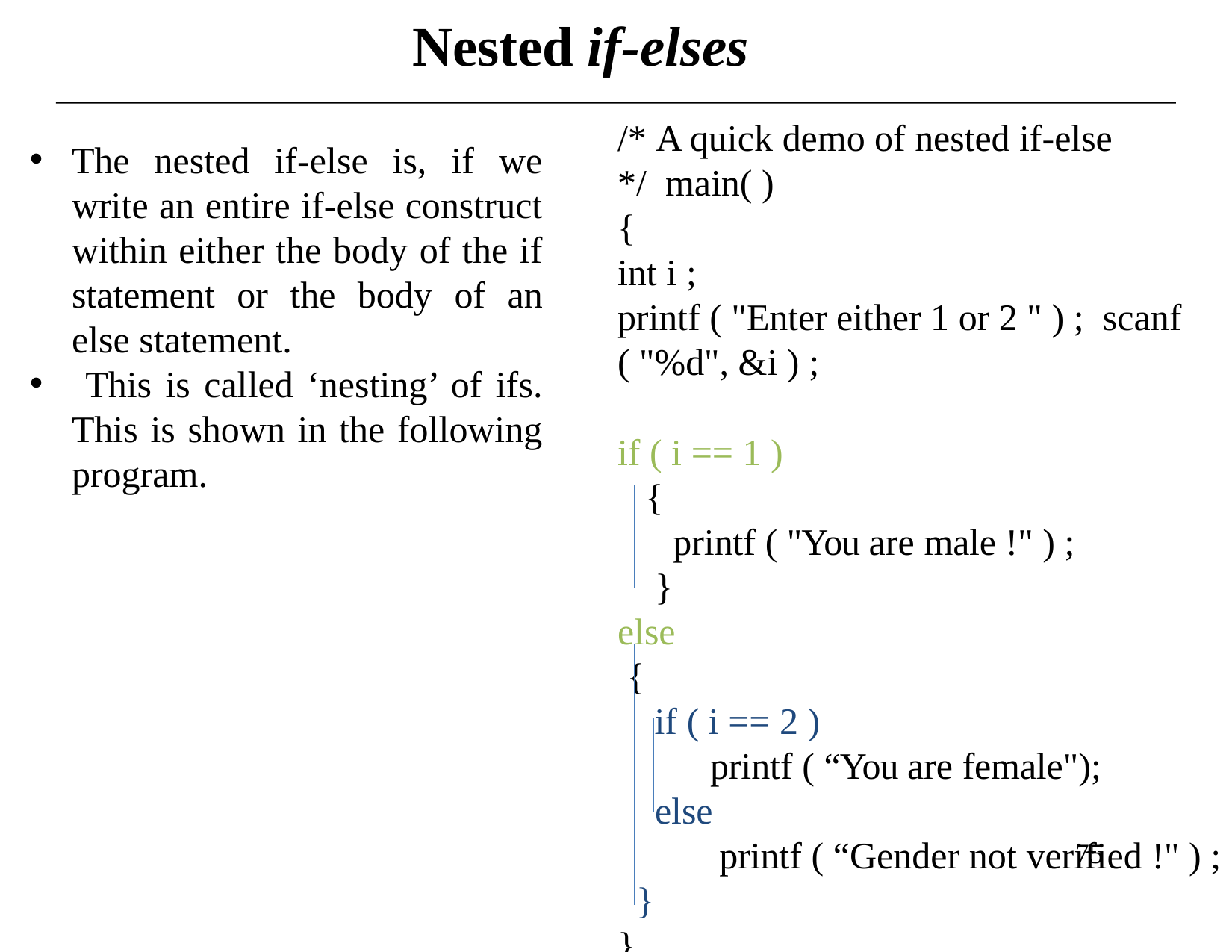

# Nested if-elses
/* A quick demo of nested if-else
*/  main( )
{
int i ;
printf ( "Enter either 1 or 2 " ) ;  scanf ( "%d", &i ) ;

if ( i == 1 )
   {
      printf ( "You are male !" ) ;
    }
else
 {
    if ( i == 2 )
          printf ( “You are female");
    else
           printf ( “Gender not verified !" ) ;
  }
}
The nested if-else is, if we write an entire if-else construct within either the body of the if statement or the body of an else statement.
 This is called ‘nesting’ of ifs. This is shown in the following program.
75